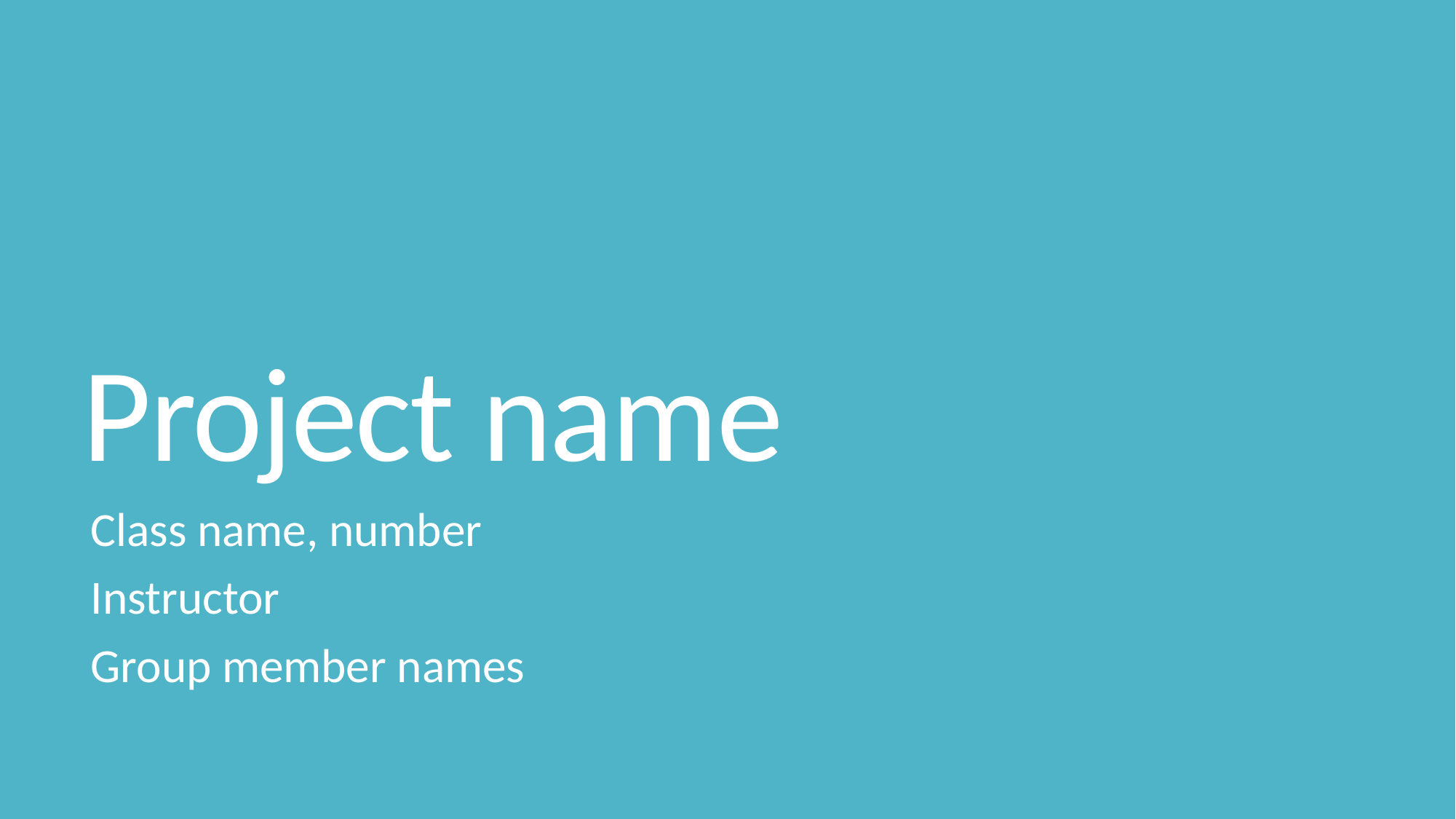

# Project name
Class name, number
Instructor
Group member names